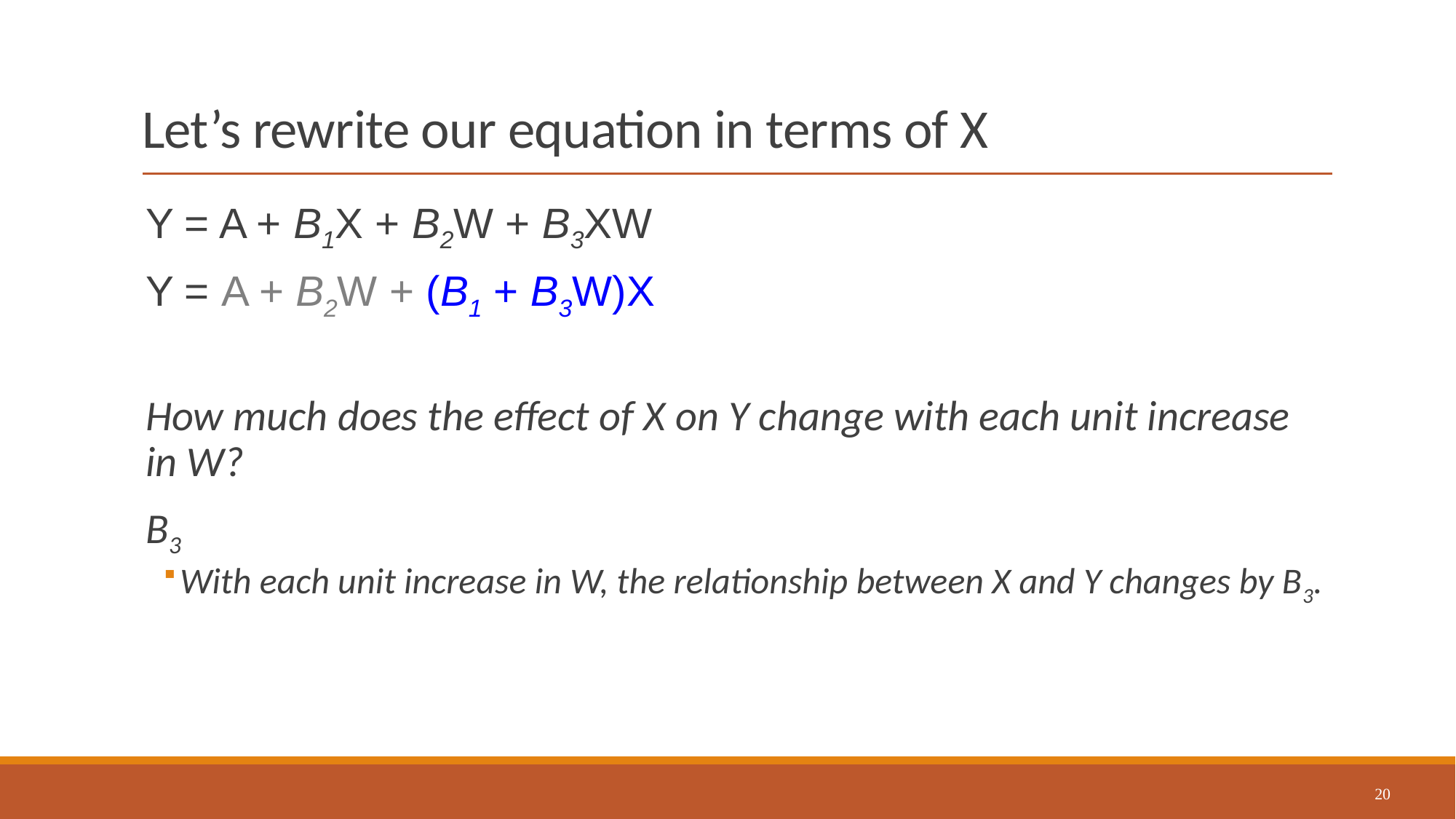

# Let’s rewrite our equation in terms of X
Y = A + B1X + B2W + B3XW
Y = A + B2W + (B1 + B3W)X

How much does the effect of X on Y change with each unit increase in W?
B3
With each unit increase in W, the relationship between X and Y changes by B3.

20